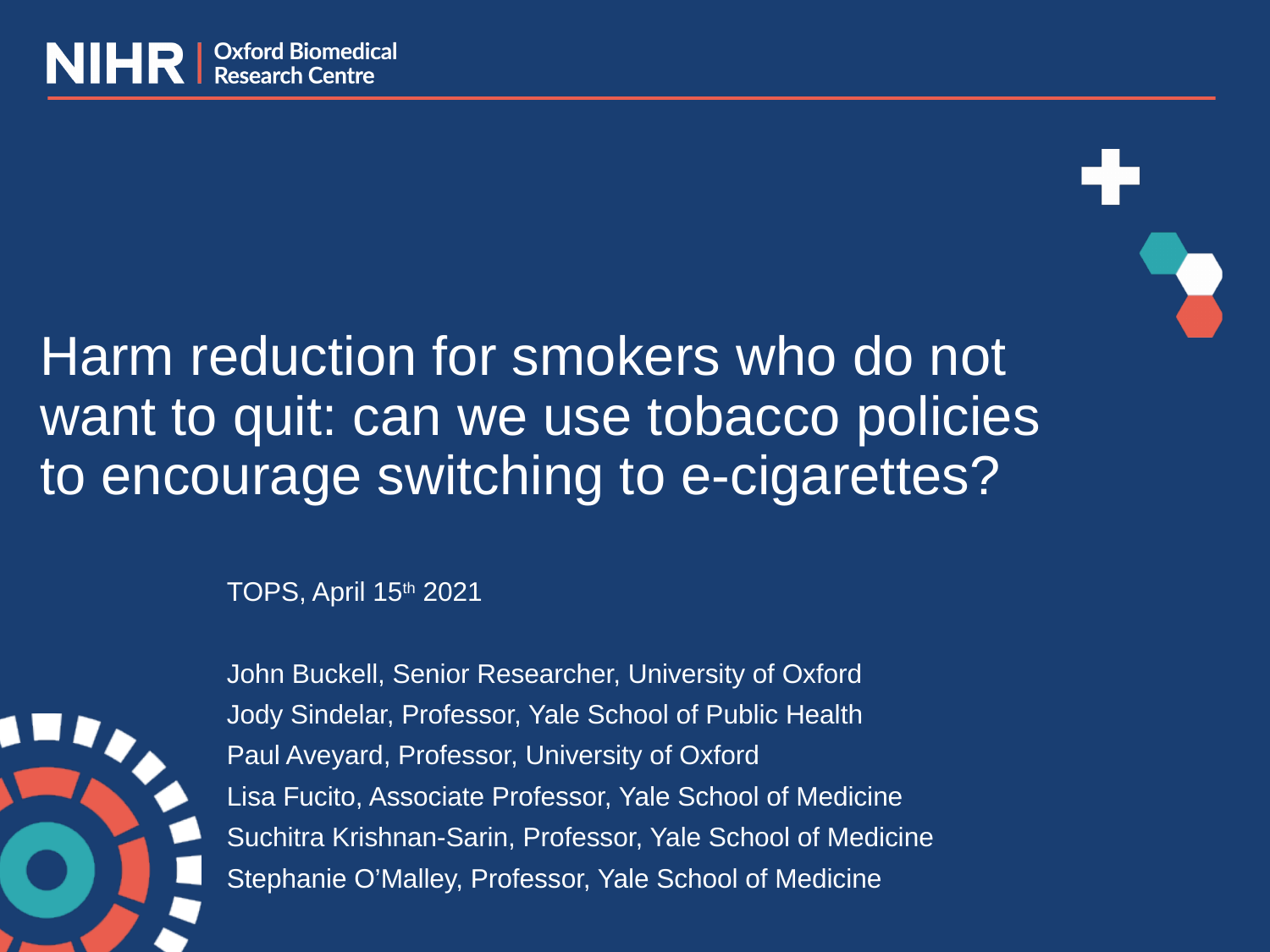

# Harm reduction for smokers who do not want to quit: can we use tobacco policies to encourage switching to e-cigarettes?
TOPS, April 15th 2021

John Buckell, Senior Researcher, University of Oxford
Jody Sindelar, Professor, Yale School of Public Health
Paul Aveyard, Professor, University of Oxford
Lisa Fucito, Associate Professor, Yale School of Medicine
Suchitra Krishnan-Sarin, Professor, Yale School of Medicine
Stephanie O’Malley, Professor, Yale School of Medicine